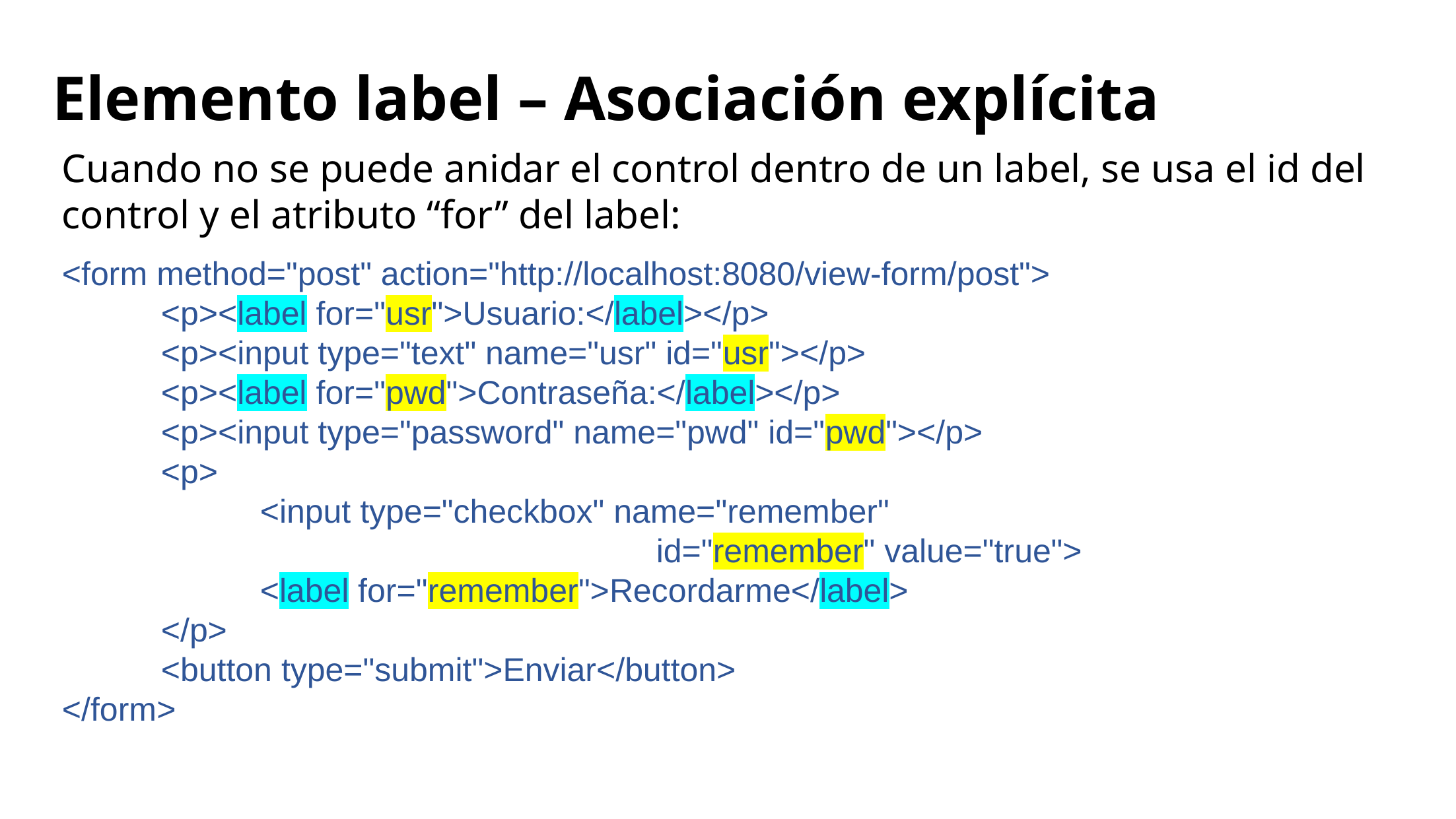

# Elemento label – Asociación explícita
Cuando no se puede anidar el control dentro de un label, se usa el id del control y el atributo “for” del label:
<form method="post" action="http://localhost:8080/view-form/post">
	<p><label for="usr">Usuario:</label></p>
	<p><input type="text" name="usr" id="usr"></p>
	<p><label for="pwd">Contraseña:</label></p>
	<p><input type="password" name="pwd" id="pwd"></p>
	<p>
		<input type="checkbox" name="remember"
						id="remember" value="true">
		<label for="remember">Recordarme</label>
	</p>
	<button type="submit">Enviar</button>
</form>